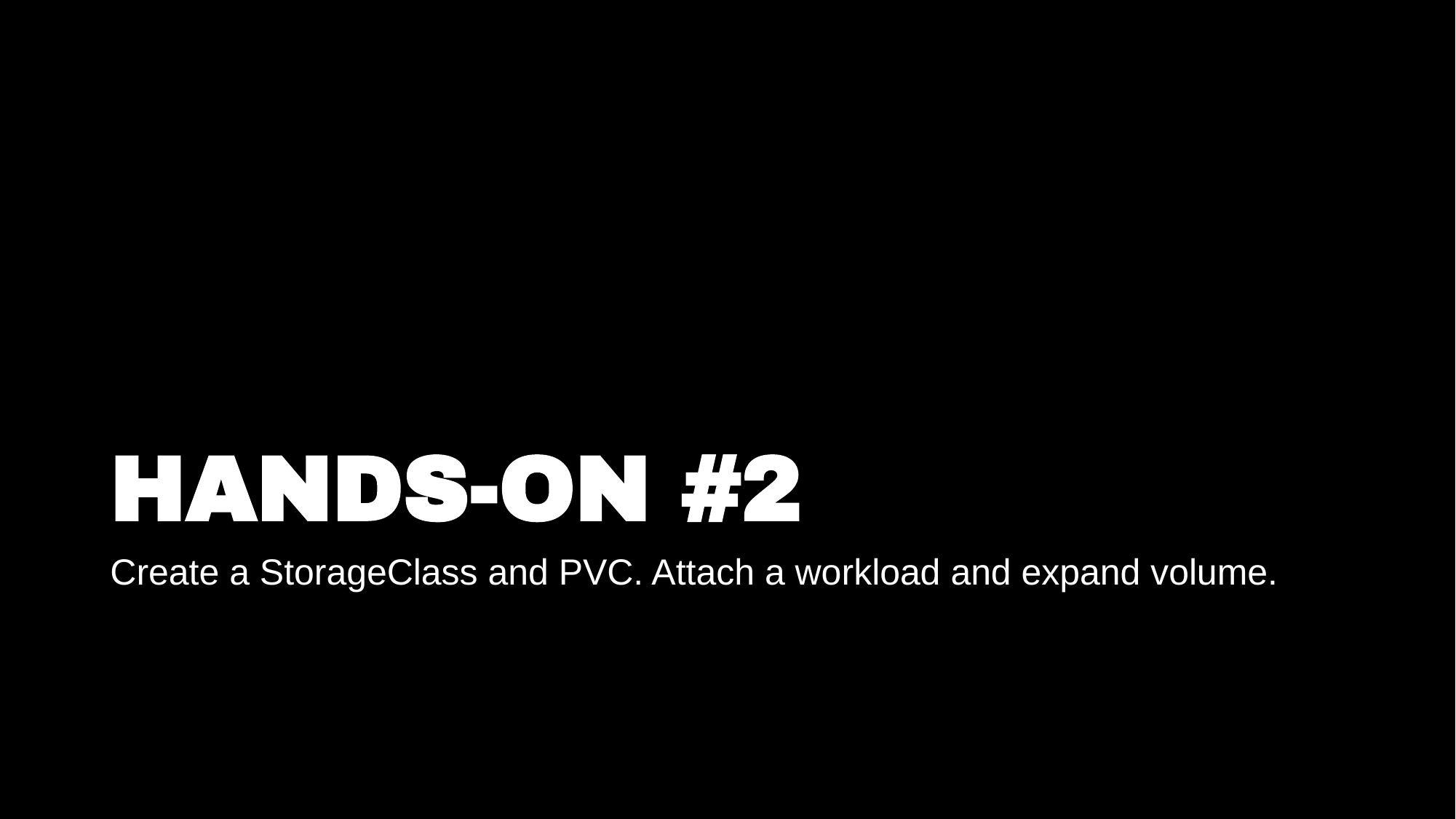

# HANDS-ON #2
Create a StorageClass and PVC. Attach a workload and expand volume.